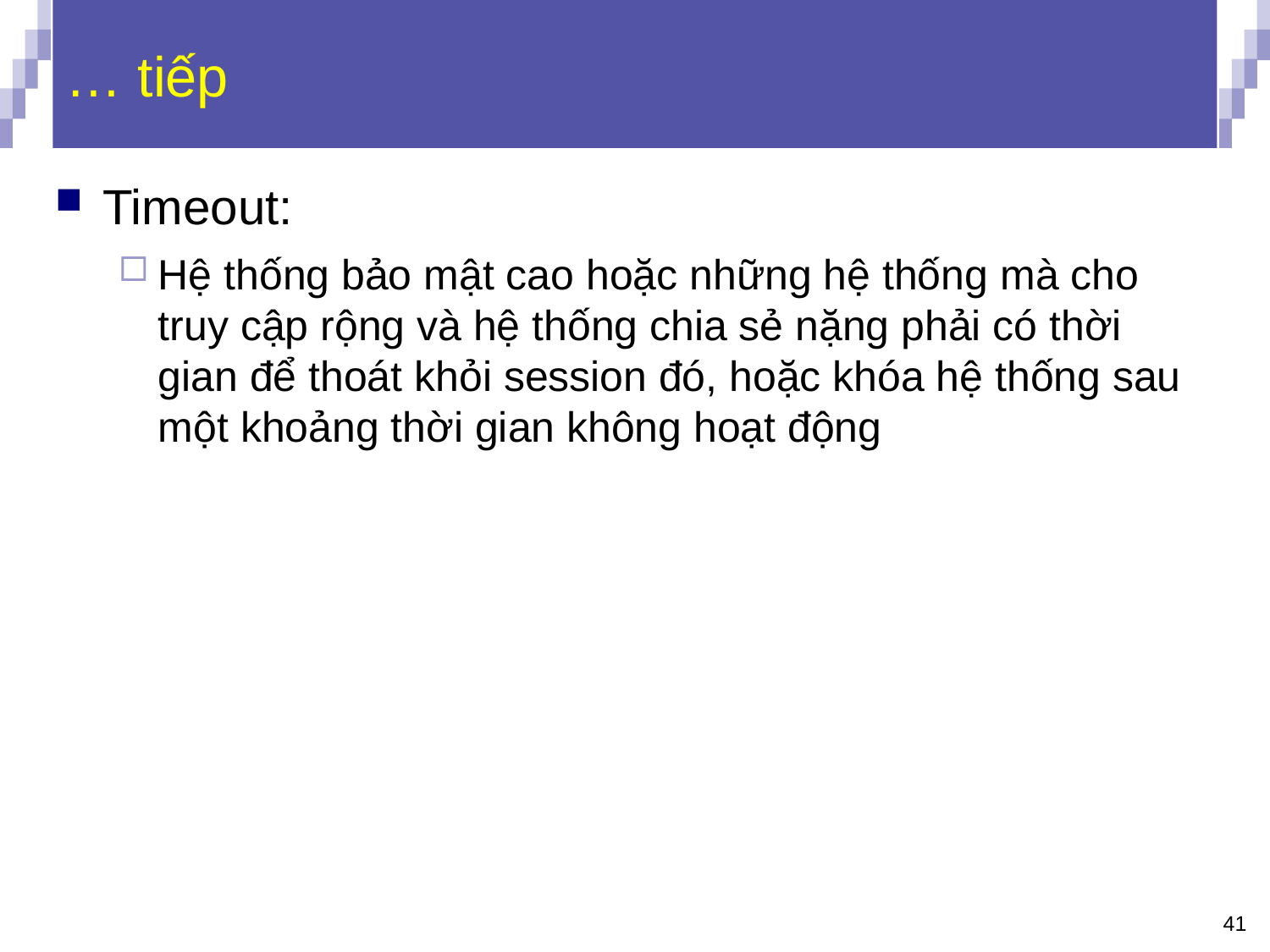

# … tiếp
Timeout:
Hệ thống bảo mật cao hoặc những hệ thống mà cho
truy cập rộng và hệ thống chia sẻ nặng phải có thời
gian để thoát khỏi session đó, hoặc khóa hệ thống sau
một khoảng thời gian không hoạt động
41